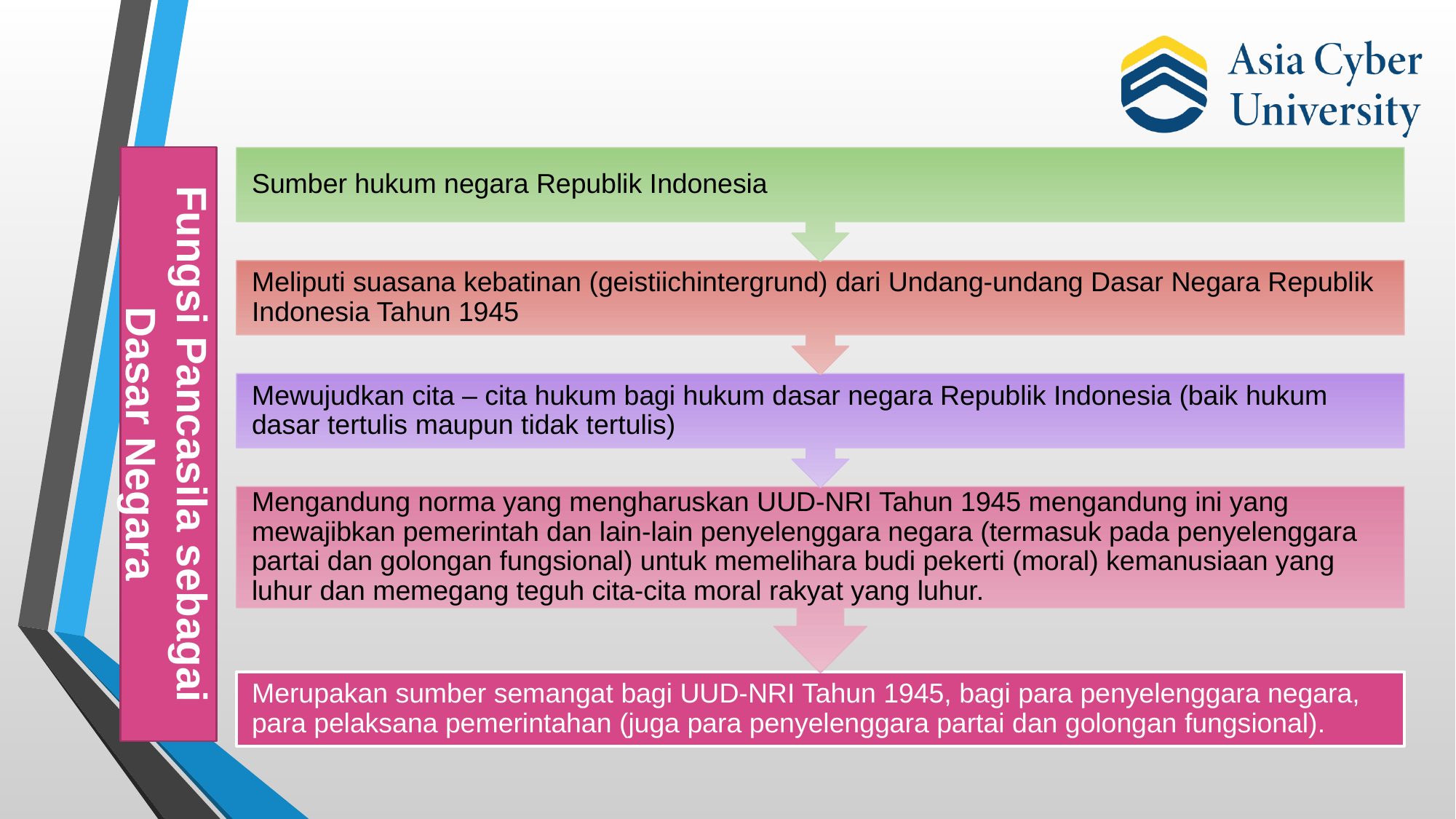

Fungsi Pancasila sebagai Dasar Negara
Merupakan sumber semangat bagi UUD-NRI Tahun 1945, bagi para penyelenggara negara, para pelaksana pemerintahan (juga para penyelenggara partai dan golongan fungsional).
Mengandung norma yang mengharuskan UUD-NRI Tahun 1945 mengandung ini yang mewajibkan pemerintah dan lain-lain penyelenggara negara (termasuk pada penyelenggara partai dan golongan fungsional) untuk memelihara budi pekerti (moral) kemanusiaan yang luhur dan memegang teguh cita-cita moral rakyat yang luhur.
Mewujudkan cita – cita hukum bagi hukum dasar negara Republik Indonesia (baik hukum dasar tertulis maupun tidak tertulis)
Meliputi suasana kebatinan (geistiichintergrund) dari Undang-undang Dasar Negara Republik Indonesia Tahun 1945
Sumber hukum negara Republik Indonesia